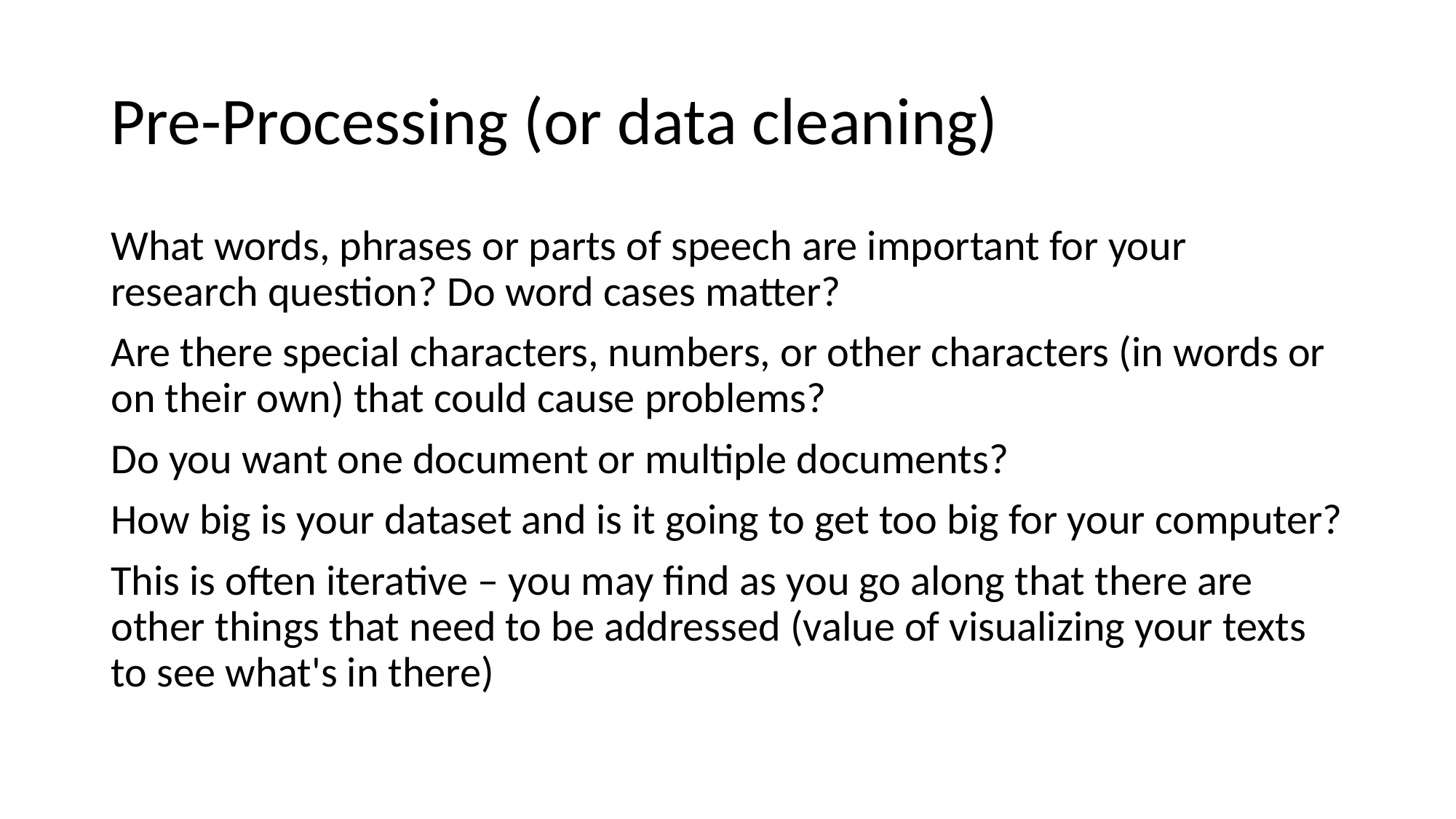

# Pre-Processing (or data cleaning)
What words, phrases or parts of speech are important for your research question? Do word cases matter?
Are there special characters, numbers, or other characters (in words or on their own) that could cause problems?
Do you want one document or multiple documents?
How big is your dataset and is it going to get too big for your computer?
This is often iterative – you may find as you go along that there are other things that need to be addressed (value of visualizing your texts to see what's in there)